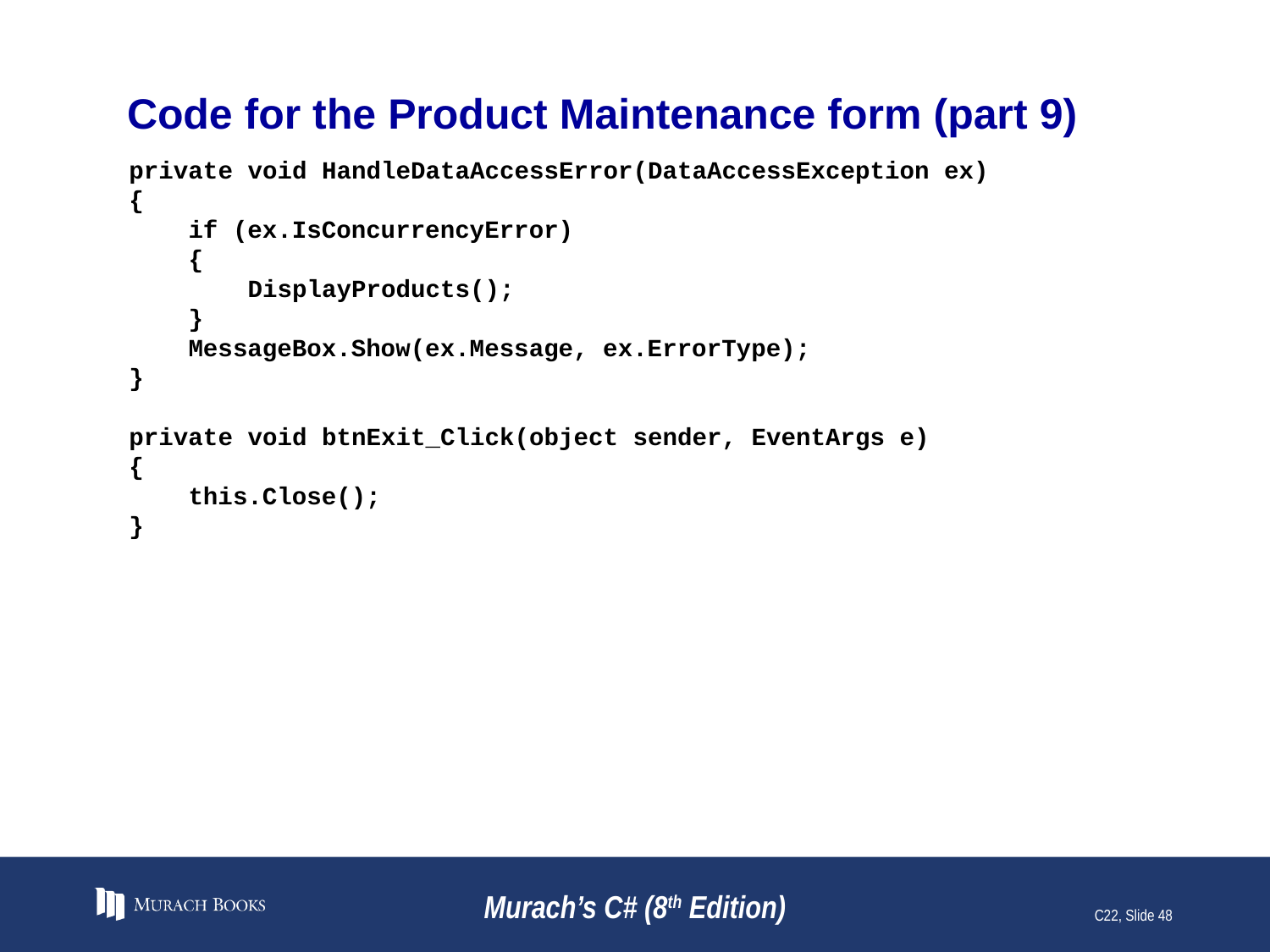

# Code for the Product Maintenance form (part 9)
private void HandleDataAccessError(DataAccessException ex)
{
    if (ex.IsConcurrencyError)
    {
        DisplayProducts();
    }
    MessageBox.Show(ex.Message, ex.ErrorType);
}

private void btnExit_Click(object sender, EventArgs e)
{
    this.Close();
}

Murach’s C# (8th Edition)

C22, Slide 48